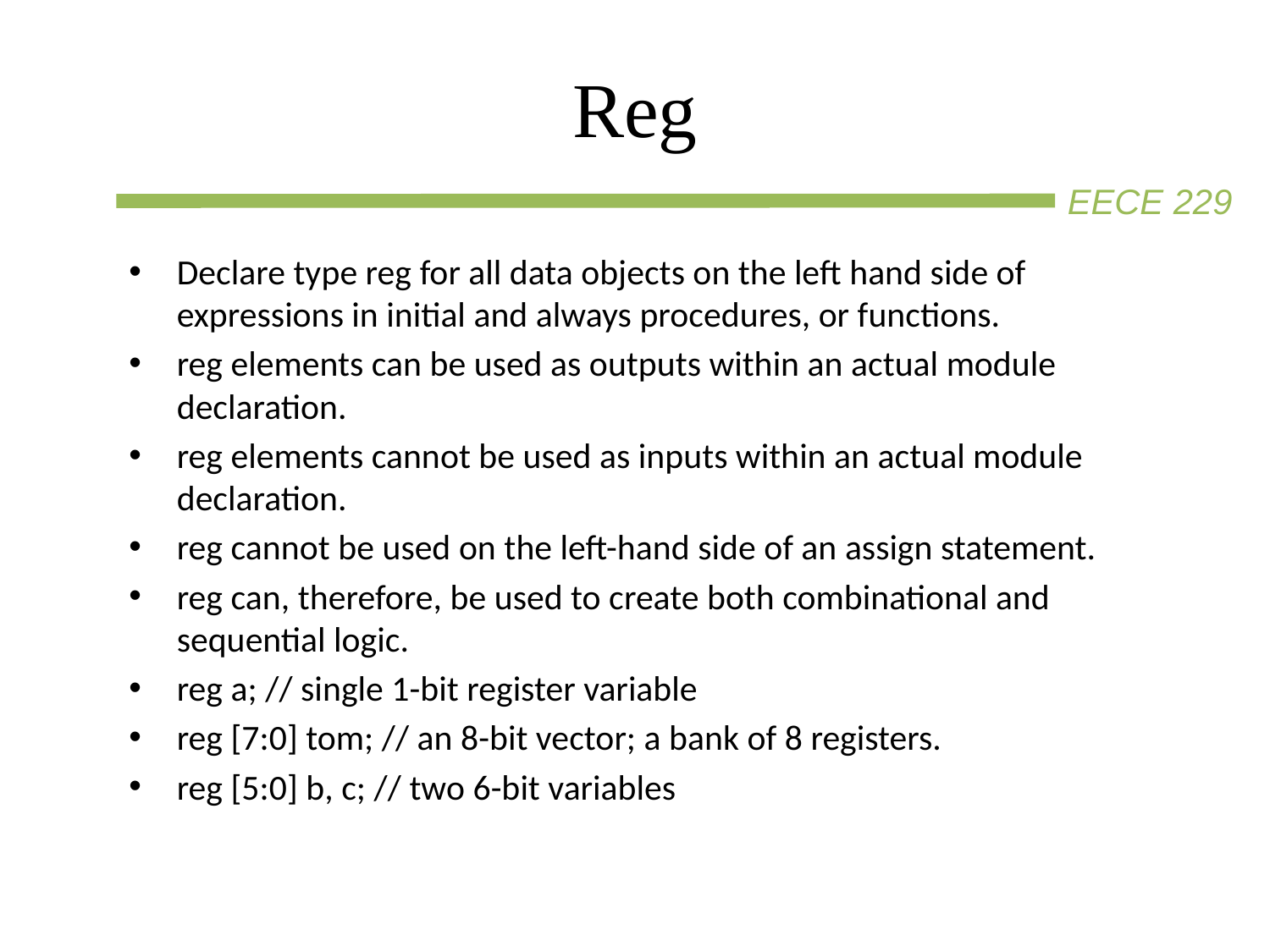

# Reg
Declare type reg for all data objects on the left hand side of expressions in initial and always procedures, or functions.
reg elements can be used as outputs within an actual module declaration.
reg elements cannot be used as inputs within an actual module declaration.
reg cannot be used on the left-hand side of an assign statement.
reg can, therefore, be used to create both combinational and sequential logic.
reg a; // single 1-bit register variable
reg [7:0] tom; // an 8-bit vector; a bank of 8 registers.
reg [5:0] b, c; // two 6-bit variables